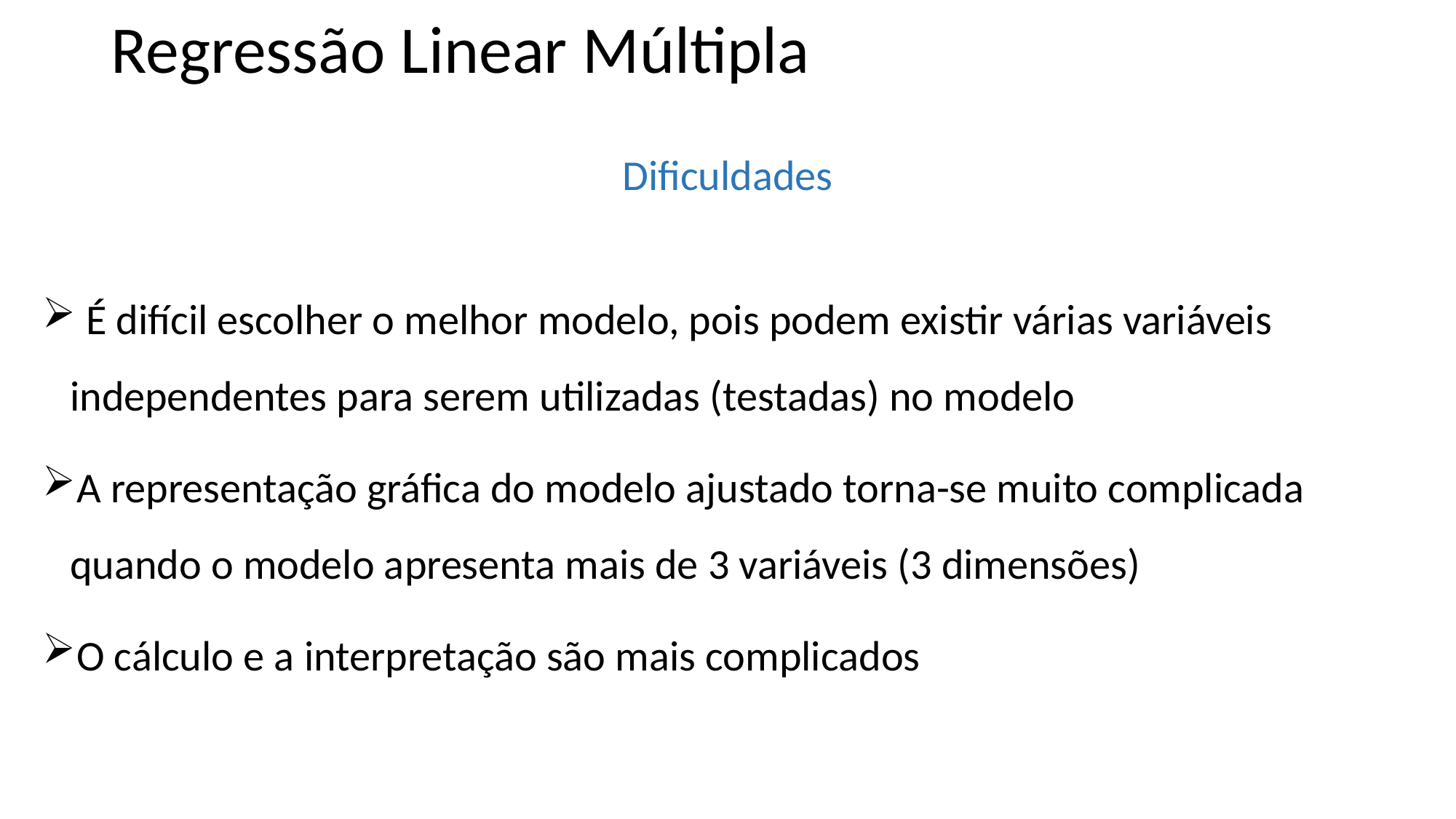

Regressão Linear Múltipla
Dificuldades
 É difícil escolher o melhor modelo, pois podem existir várias variáveis independentes para serem utilizadas (testadas) no modelo
A representação gráfica do modelo ajustado torna-se muito complicada quando o modelo apresenta mais de 3 variáveis (3 dimensões)
O cálculo e a interpretação são mais complicados